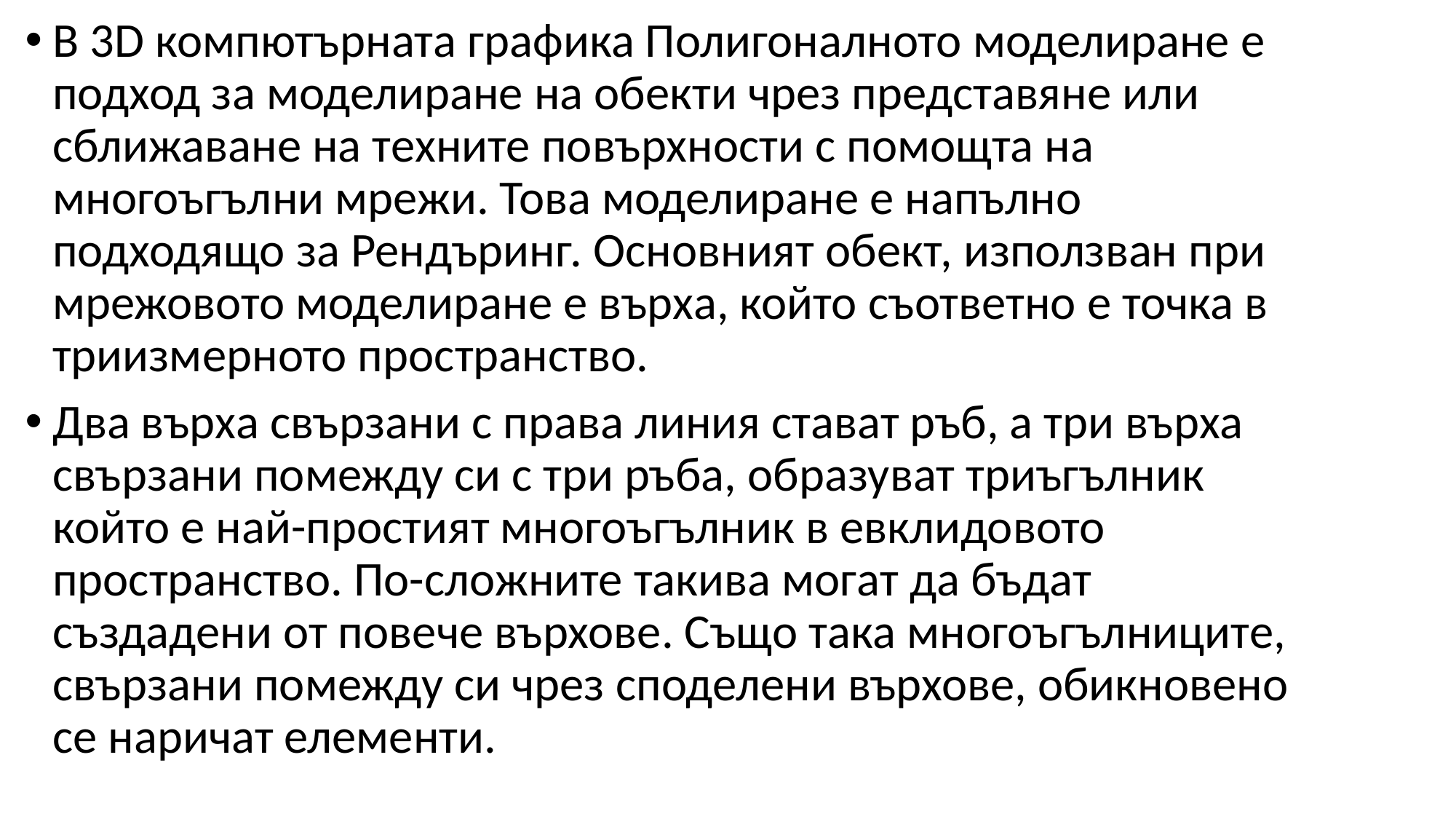

В 3D компютърната графика Полигоналното моделиране е подход за моделиране на обекти чрез представяне или сближаване на техните повърхности с помощта на многоъгълни мрежи. Това моделиране е напълно подходящо за Рендъринг. Основният обект, използван при мрежовото моделиране е върха, който съответно е точка в триизмерното пространство.
Два върха свързани с права линия стават ръб, а три върха свързани помежду си с три ръба, образуват триъгълник който е най-простият многоъгълник в евклидовото пространство. По-сложните такива могат да бъдат създадени от повече върхове. Също така многоъгълниците, свързани помежду си чрез споделени върхове, обикновено се наричат елементи.